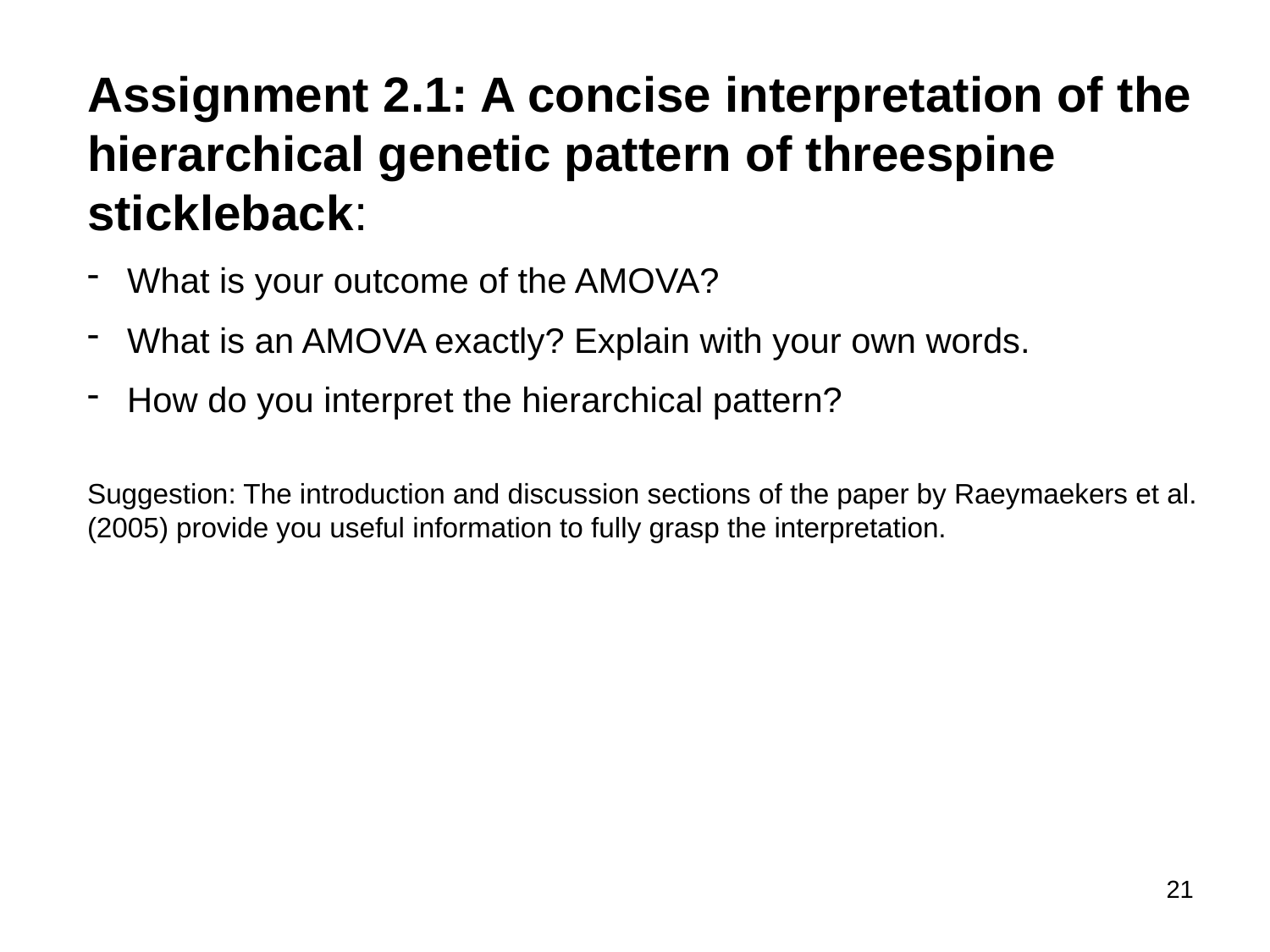

Assignment 2.1: A concise interpretation of the hierarchical genetic pattern of threespine stickleback:
 What is your outcome of the AMOVA?
 What is an AMOVA exactly? Explain with your own words.
 How do you interpret the hierarchical pattern?

Suggestion: The introduction and discussion sections of the paper by Raeymaekers et al. (2005) provide you useful information to fully grasp the interpretation.
21